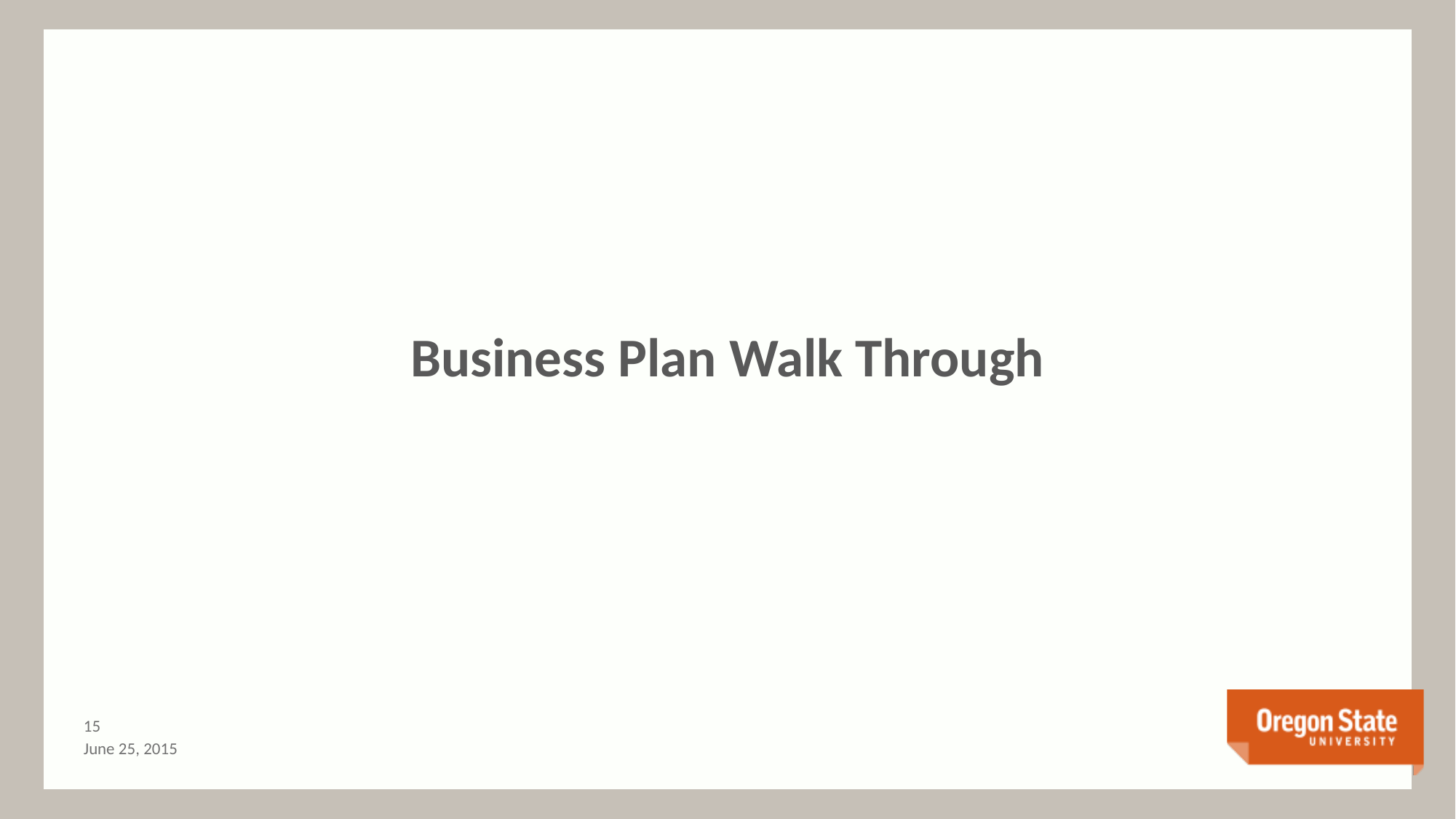

Business Plan Walk Through
15
June 25, 2015